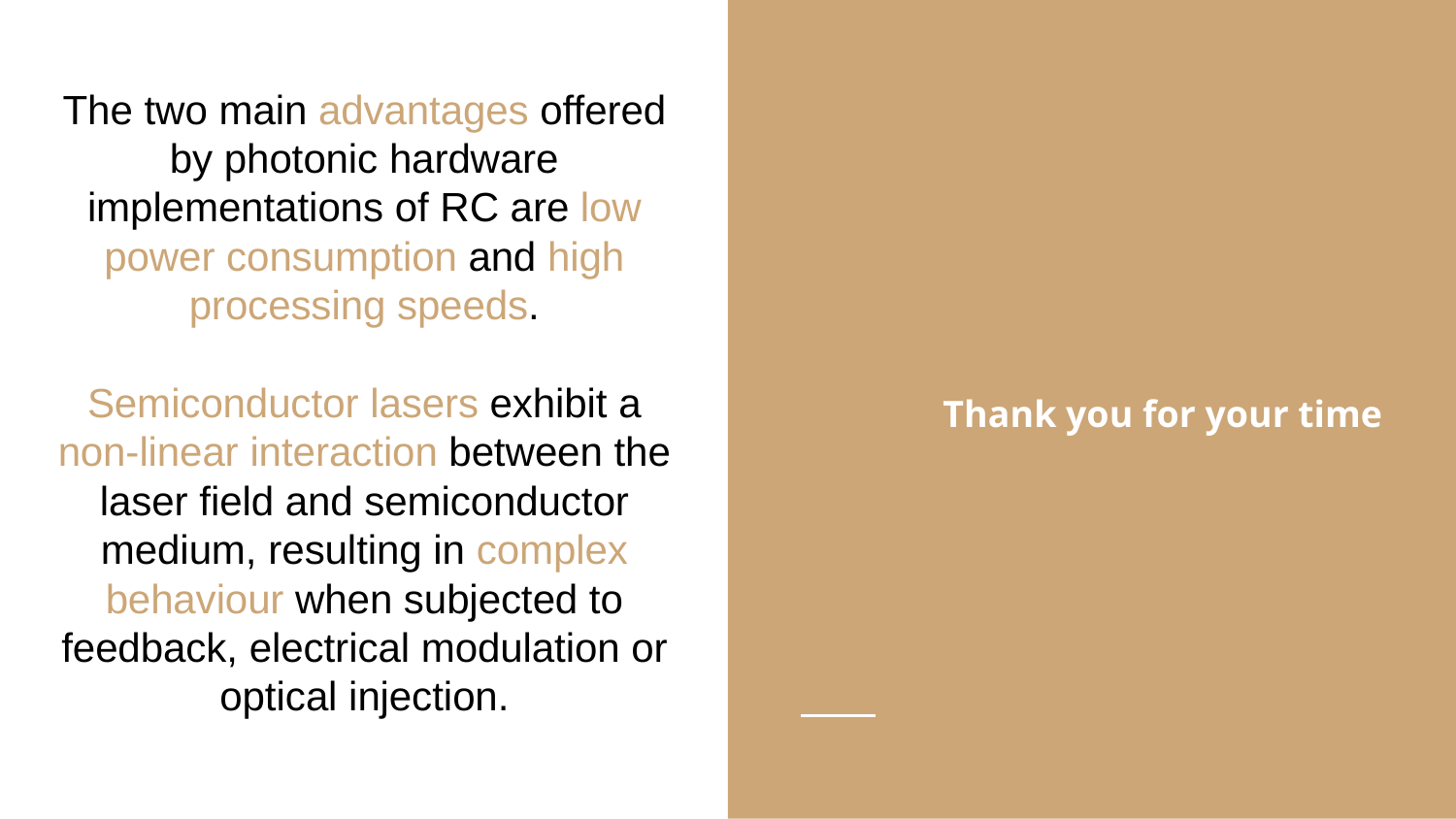

The two main advantages offered
by photonic hardware implementations of RC are low power consumption and high processing speeds.

Semiconductor lasers exhibit a non-linear interaction between the laser field and semiconductor medium, resulting in complex behaviour when subjected to feedback, electrical modulation or optical injection.
Thank you for your time